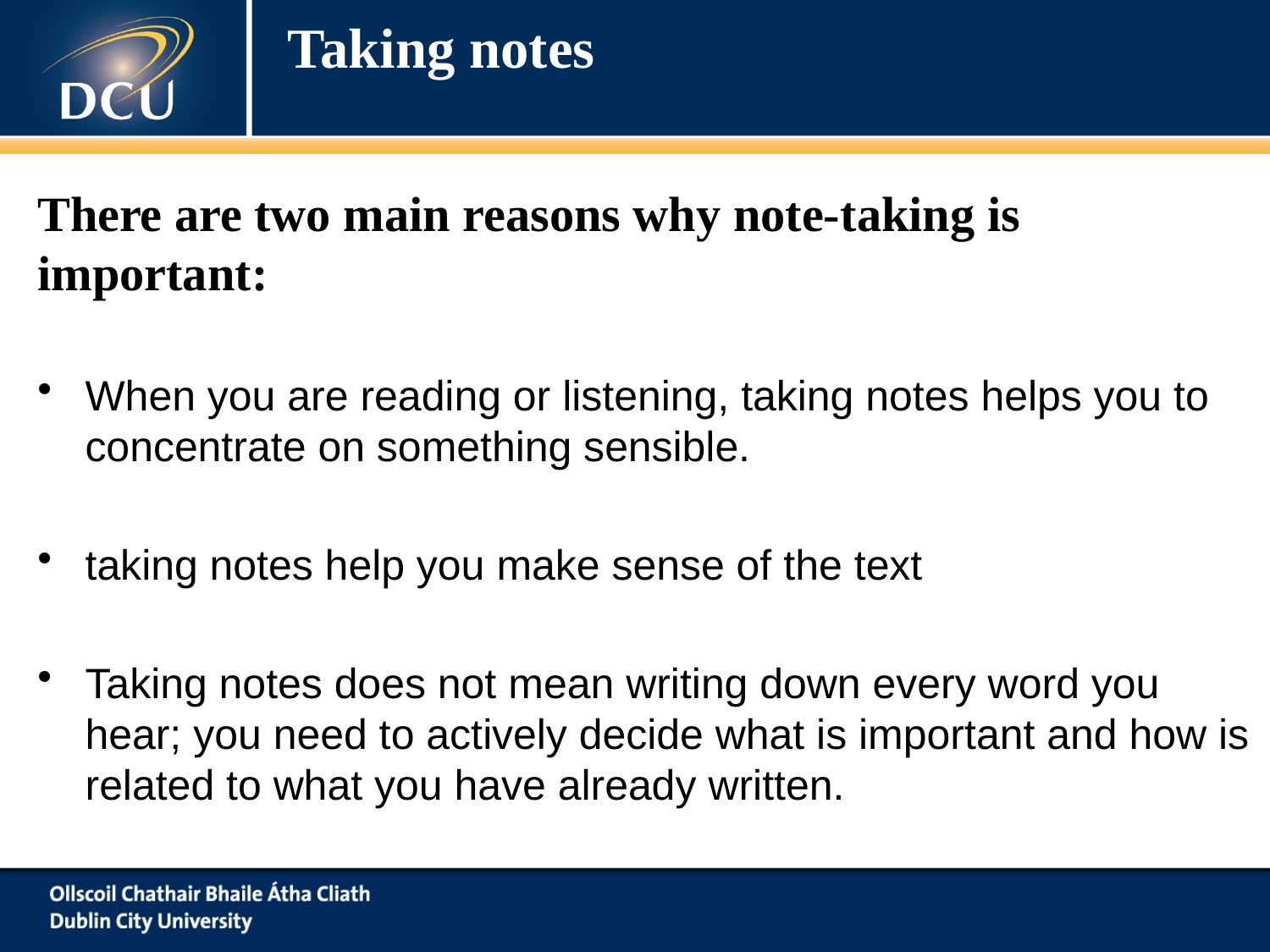

# Taking notes
There are two main reasons why note-taking is important:

When you are reading or listening, taking notes helps you to concentrate on something sensible.

taking notes help you make sense of the text

Taking notes does not mean writing down every word you hear; you need to actively decide what is important and how is related to what you have already written.